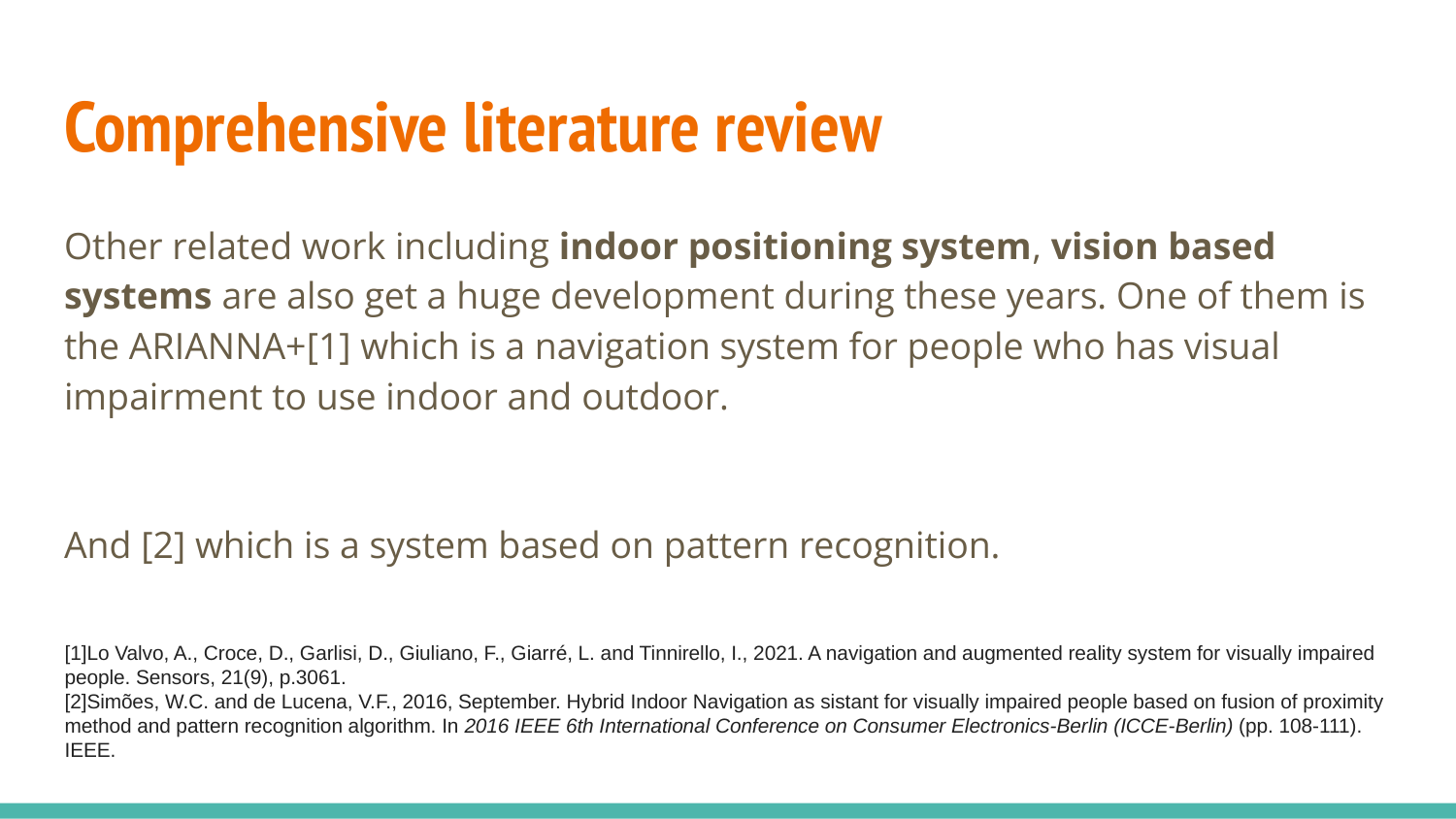

# Comprehensive literature review
Other related work including indoor positioning system, vision based systems are also get a huge development during these years. One of them is the ARIANNA+[1] which is a navigation system for people who has visual impairment to use indoor and outdoor.

And [2] which is a system based on pattern recognition.

[1]Lo Valvo, A., Croce, D., Garlisi, D., Giuliano, F., Giarré, L. and Tinnirello, I., 2021. A navigation and augmented reality system for visually impaired people. Sensors, 21(9), p.3061.
[2]Simões, W.C. and de Lucena, V.F., 2016, September. Hybrid Indoor Navigation as sistant for visually impaired people based on fusion of proximity method and pattern recognition algorithm. In 2016 IEEE 6th International Conference on Consumer Electronics-Berlin (ICCE-Berlin) (pp. 108-111). IEEE.